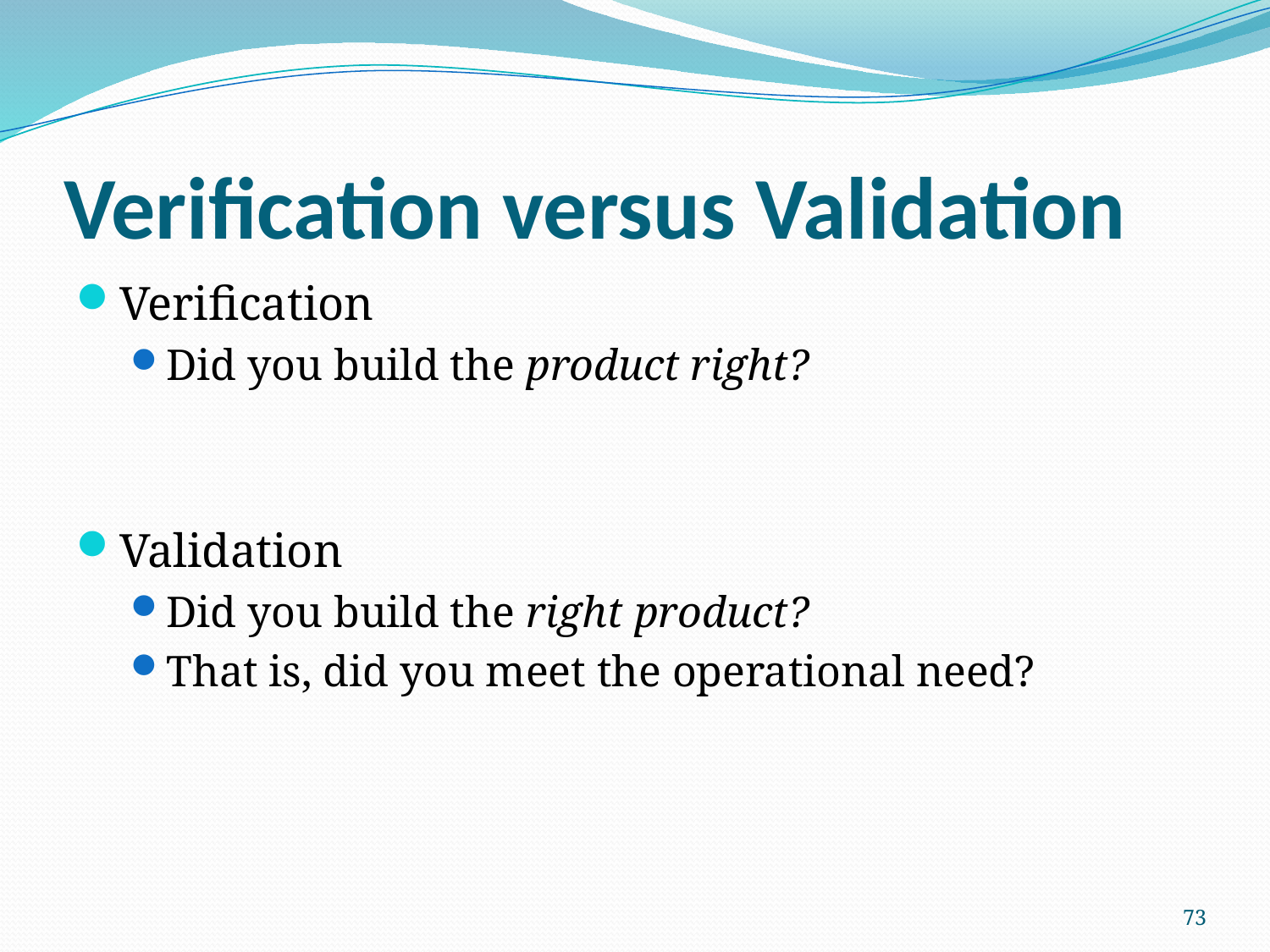

# Verification versus Validation
Verification
Did you build the product right?

Validation
Did you build the right product?
That is, did you meet the operational need?

73